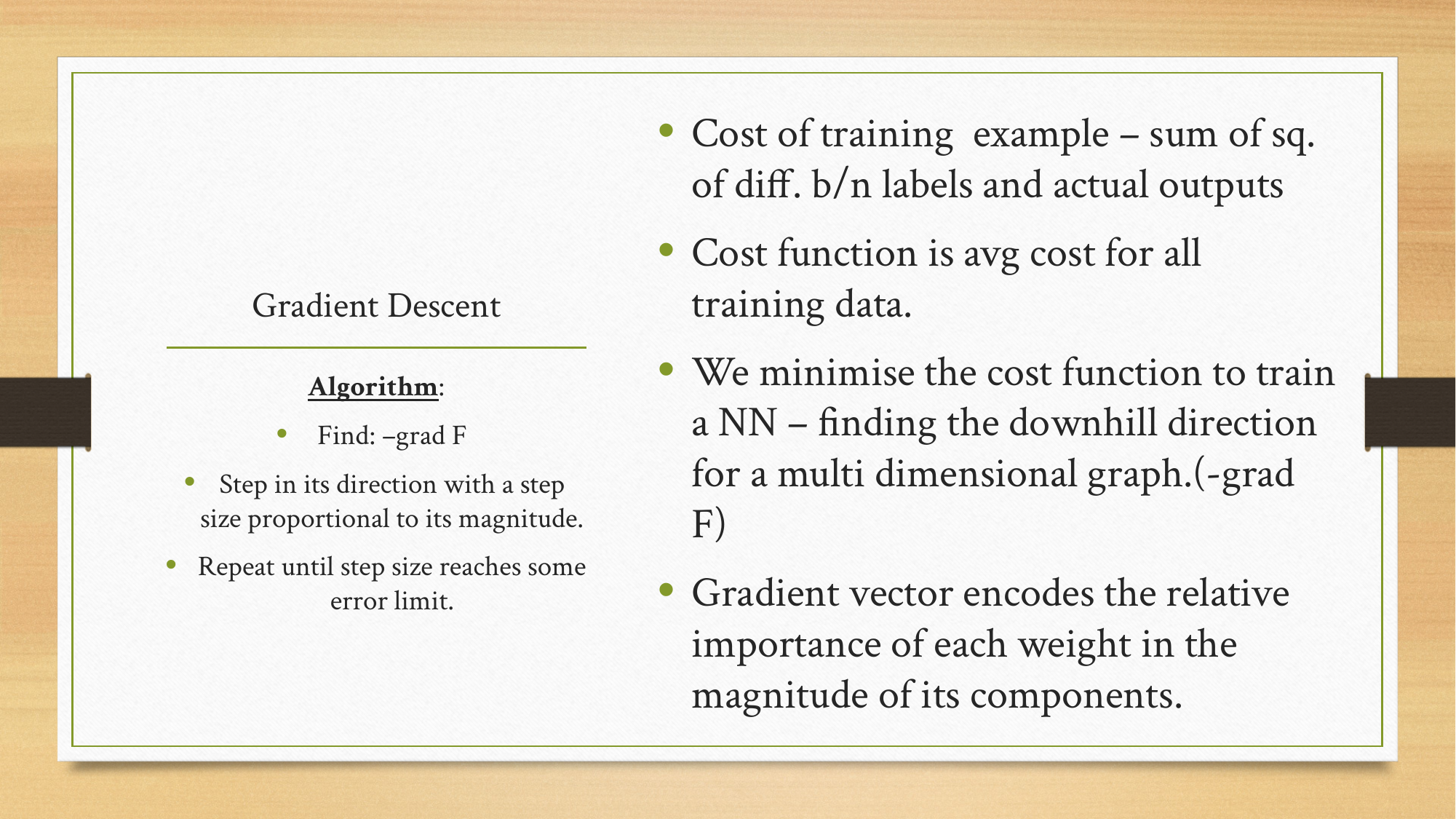

Cost of training  example – sum of sq. of diff. b/n labels and actual outputs
Cost function is avg cost for all training data.
We minimise the cost function to train a NN – finding the downhill direction for a multi dimensional graph.(-grad F)
Gradient vector encodes the relative importance of each weight in the magnitude of its components.
# Gradient Descent
Algorithm:
Find: –grad F
Step in its direction with a step size proportional to its magnitude.
Repeat until step size reaches some error limit.